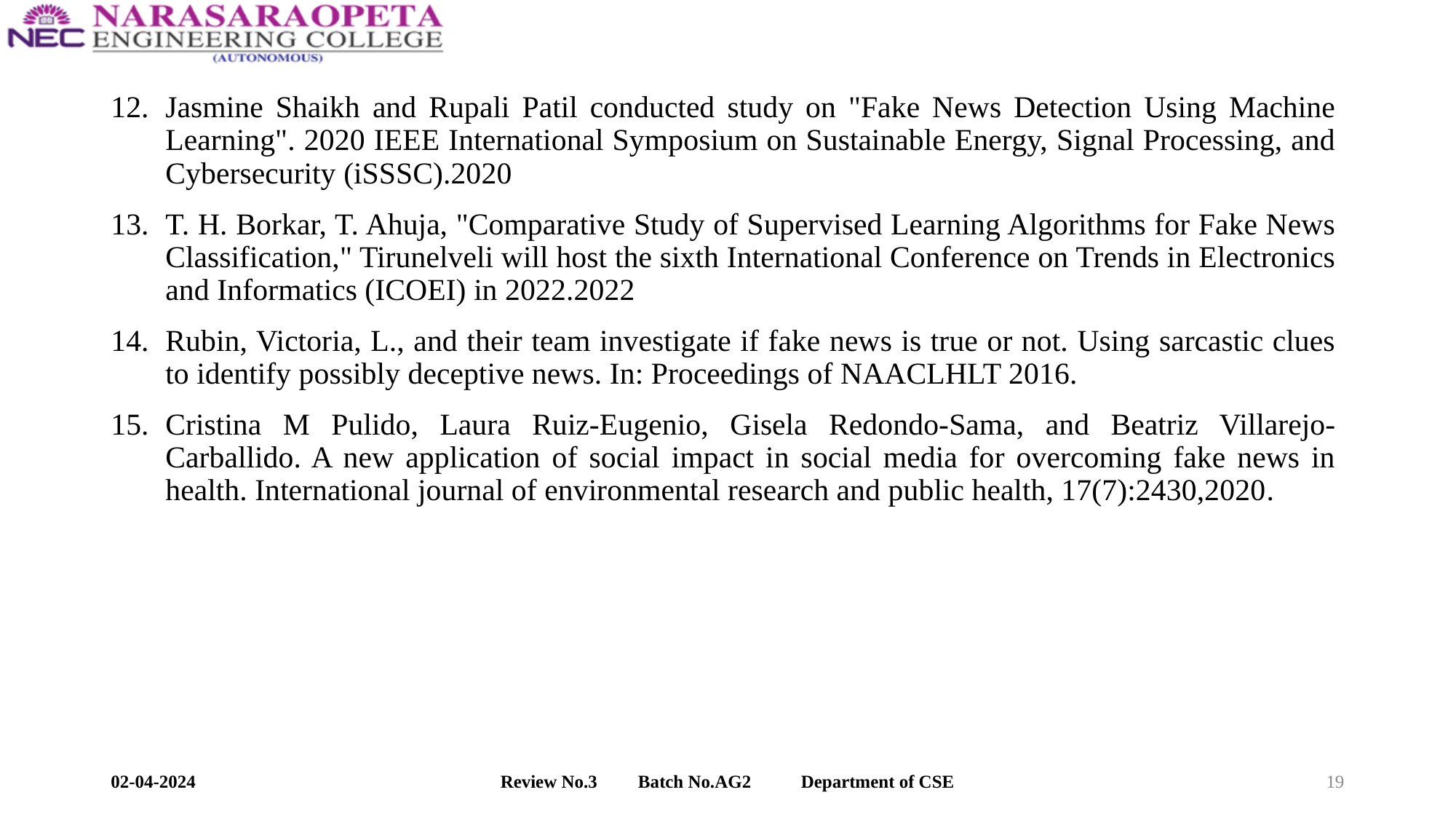

Jasmine Shaikh and Rupali Patil conducted study on "Fake News Detection Using Machine Learning". 2020 IEEE International Symposium on Sustainable Energy, Signal Processing, and Cybersecurity (iSSSC).2020
T. H. Borkar, T. Ahuja, "Comparative Study of Supervised Learning Algorithms for Fake News Classification," Tirunelveli will host the sixth International Conference on Trends in Electronics and Informatics (ICOEI) in 2022.2022
Rubin, Victoria, L., and their team investigate if fake news is true or not. Using sarcastic clues to identify possibly deceptive news. In: Proceedings of NAACLHLT 2016.
Cristina M Pulido, Laura Ruiz-Eugenio, Gisela Redondo-Sama, and Beatriz Villarejo-Carballido. A new application of social impact in social media for overcoming fake news in health. International journal of environmental research and public health, 17(7):2430,2020.

02-04-2024
Review No.3         Batch No.AG2           Department of CSE
19